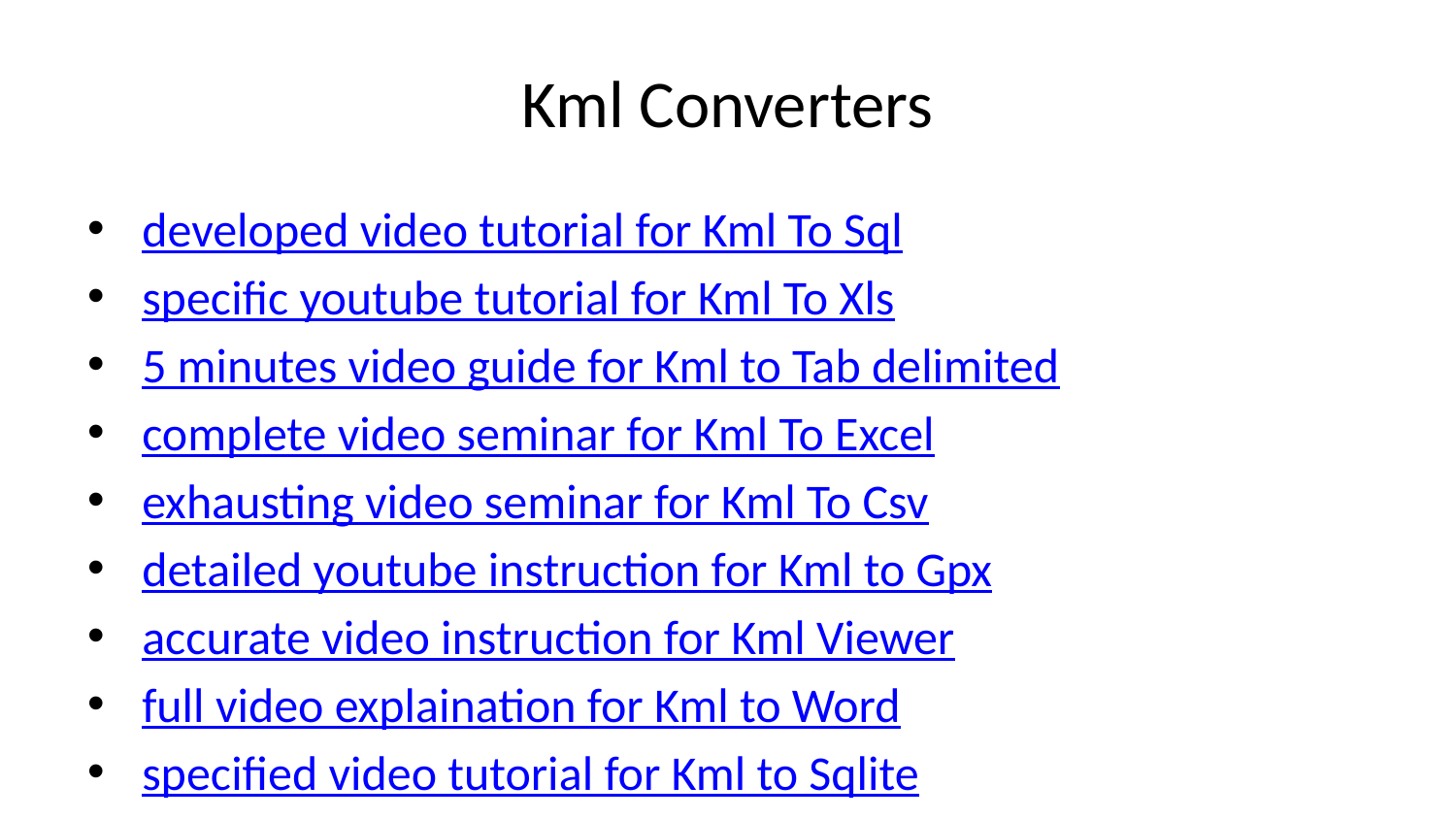

# Kml Converters
developed video tutorial for Kml To Sql
specific youtube tutorial for Kml To Xls
5 minutes video guide for Kml to Tab delimited
complete video seminar for Kml To Excel
exhausting video seminar for Kml To Csv
detailed youtube instruction for Kml to Gpx
accurate video instruction for Kml Viewer
full video explaination for Kml to Word
specified video tutorial for Kml to Sqlite
circumstantiated youtube tutorial for Kml placemark from Excel
complete video lesson for Kml to Tcx